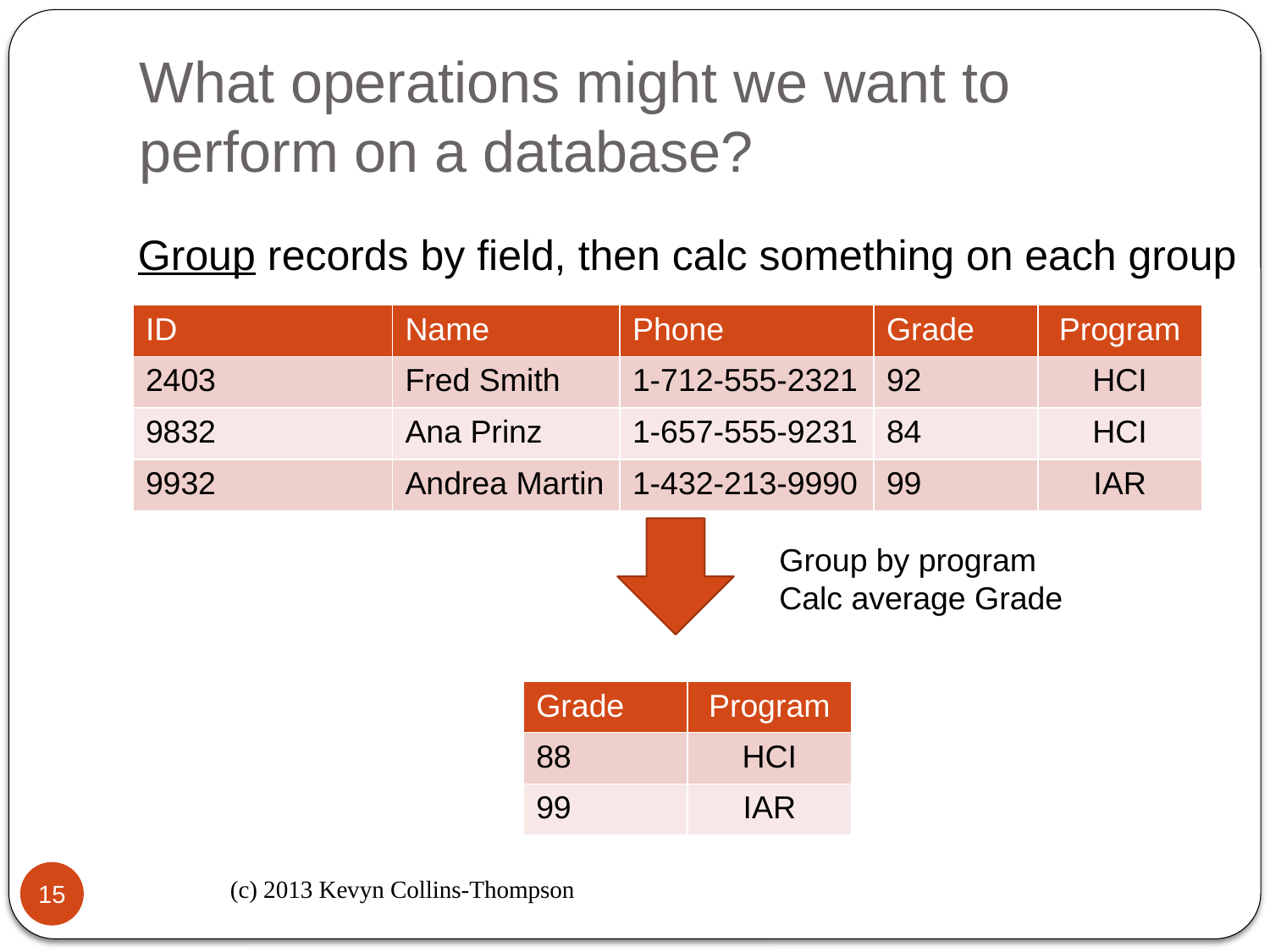

# What operations might we want to perform on a database?
Group records by field, then calc something on each group
| ID | Name | Phone | Grade | Program |
| --- | --- | --- | --- | --- |
| 2403 | Fred Smith | 1-712-555-2321 | 92 | HCI |
| 9832 | Ana Prinz | 1-657-555-9231 | 84 | HCI |
| 9932 | Andrea Martin | 1-432-213-9990 | 99 | IAR |

Group by program
Calc average Grade
| Grade | Program |
| --- | --- |
| 88 | HCI |
| 99 | IAR |
(c) 2013 Kevyn Collins-Thompson
15